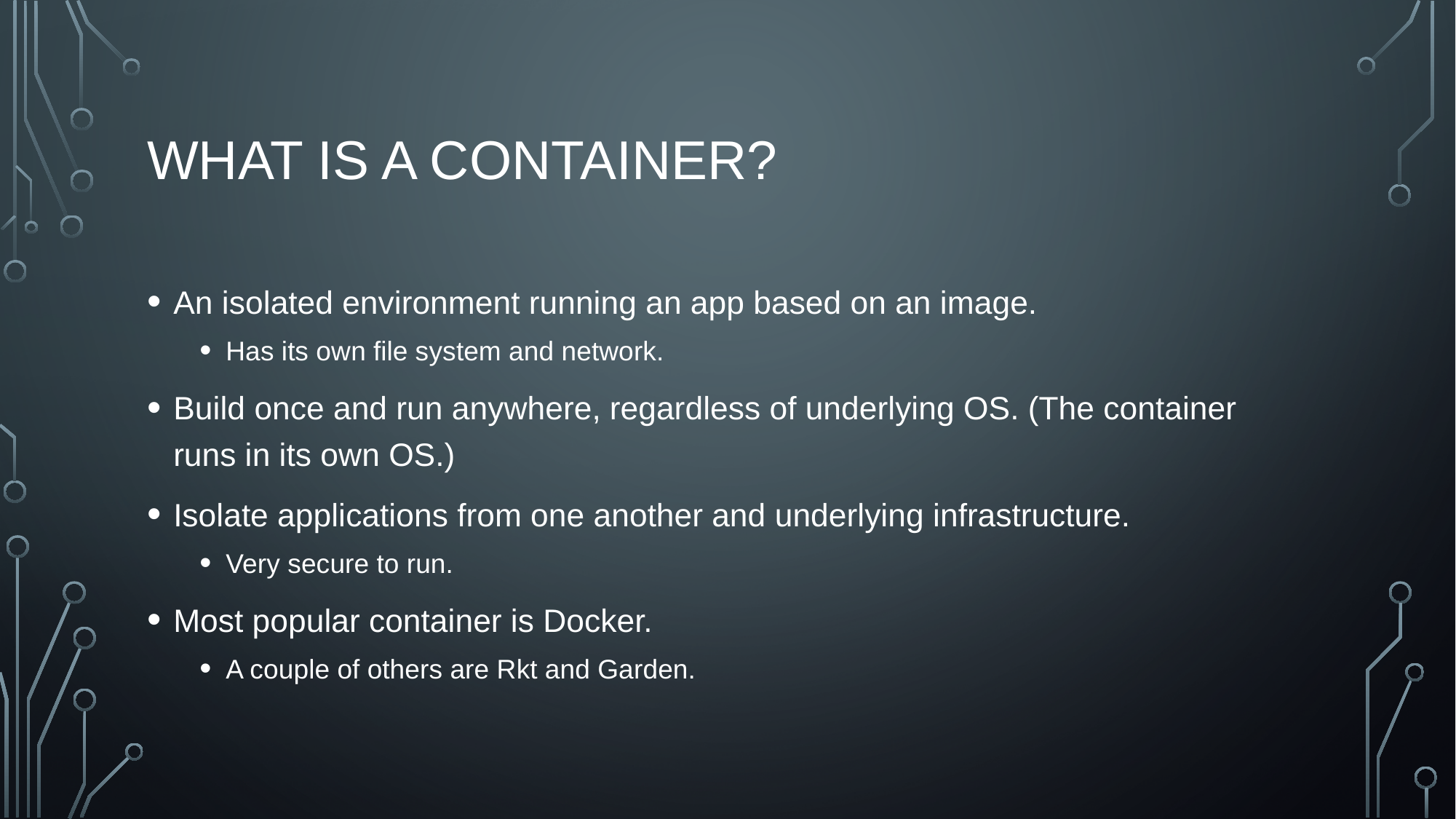

# What is a Container?
An isolated environment running an app based on an image.
Has its own file system and network.
Build once and run anywhere, regardless of underlying OS. (The container runs in its own OS.)
Isolate applications from one another and underlying infrastructure.
Very secure to run.
Most popular container is Docker.
A couple of others are Rkt and Garden.